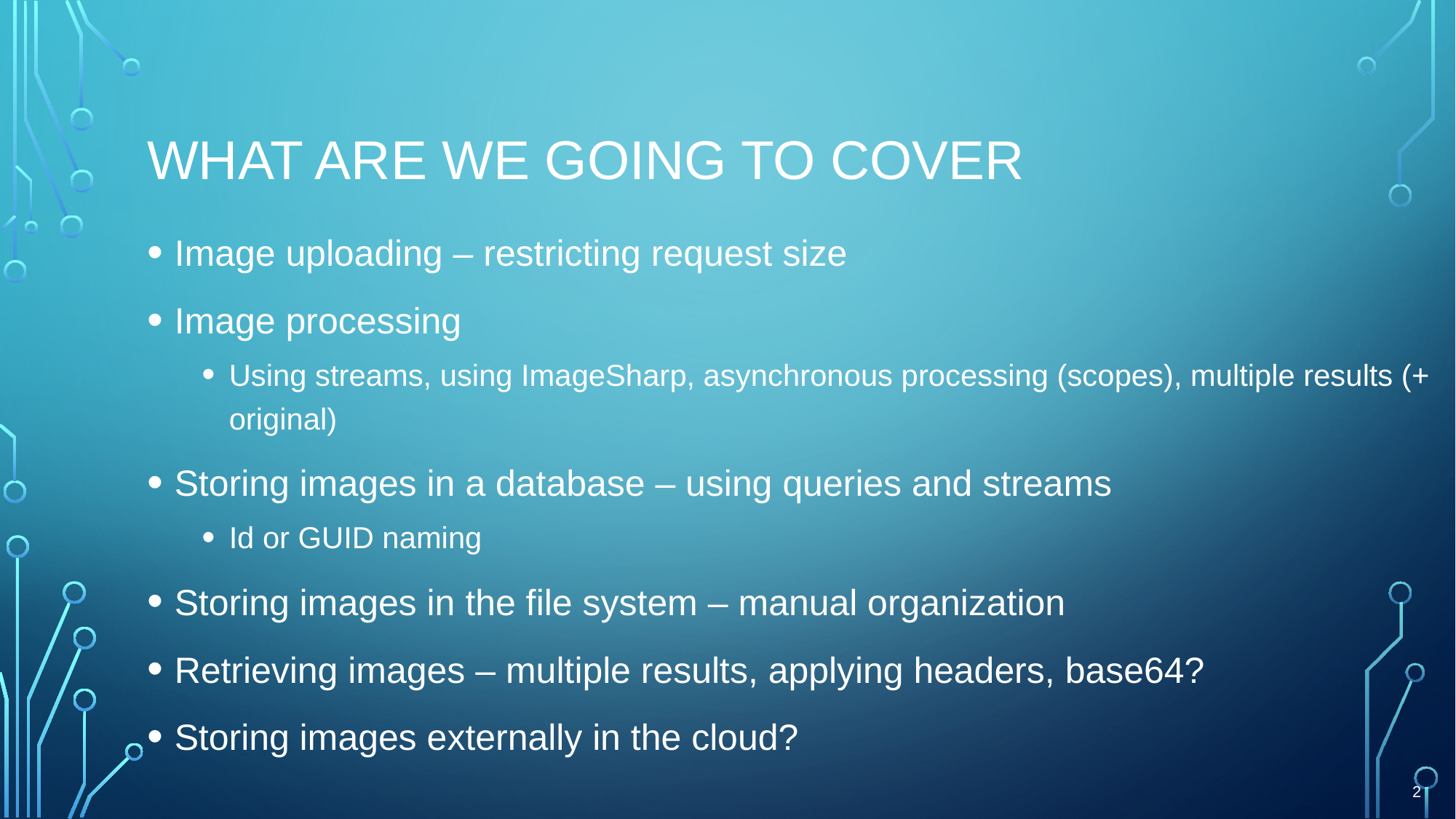

# What Are We Going To COVER
Image uploading – restricting request size
Image processing
Using streams, using ImageSharp, asynchronous processing (scopes), multiple results (+ original)
Storing images in a database – using queries and streams
Id or GUID naming
Storing images in the file system – manual organization
Retrieving images – multiple results, applying headers, base64?
Storing images externally in the cloud?

2